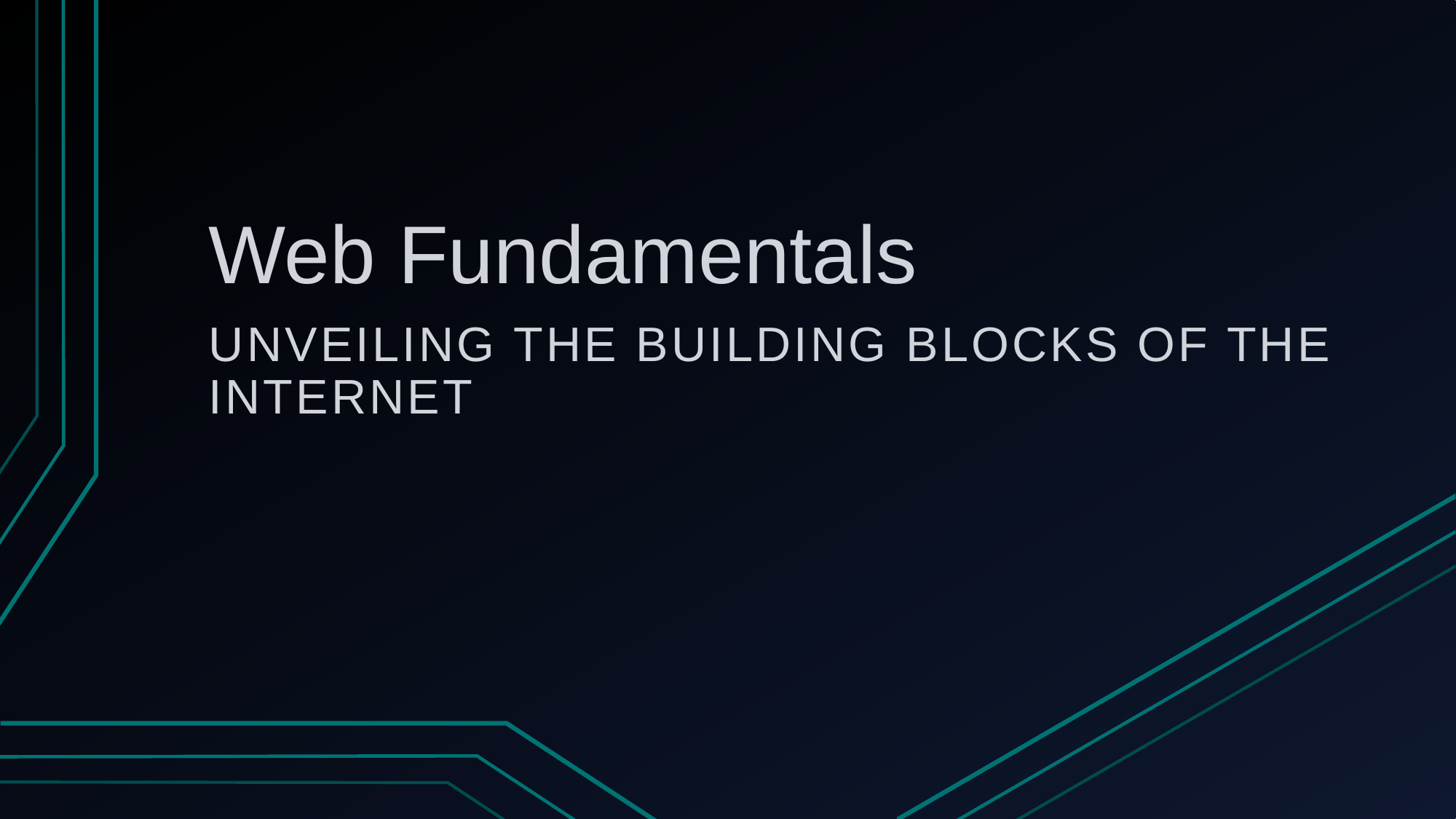

# Web Fundamentals
Unveiling the Building Blocks of the Internet